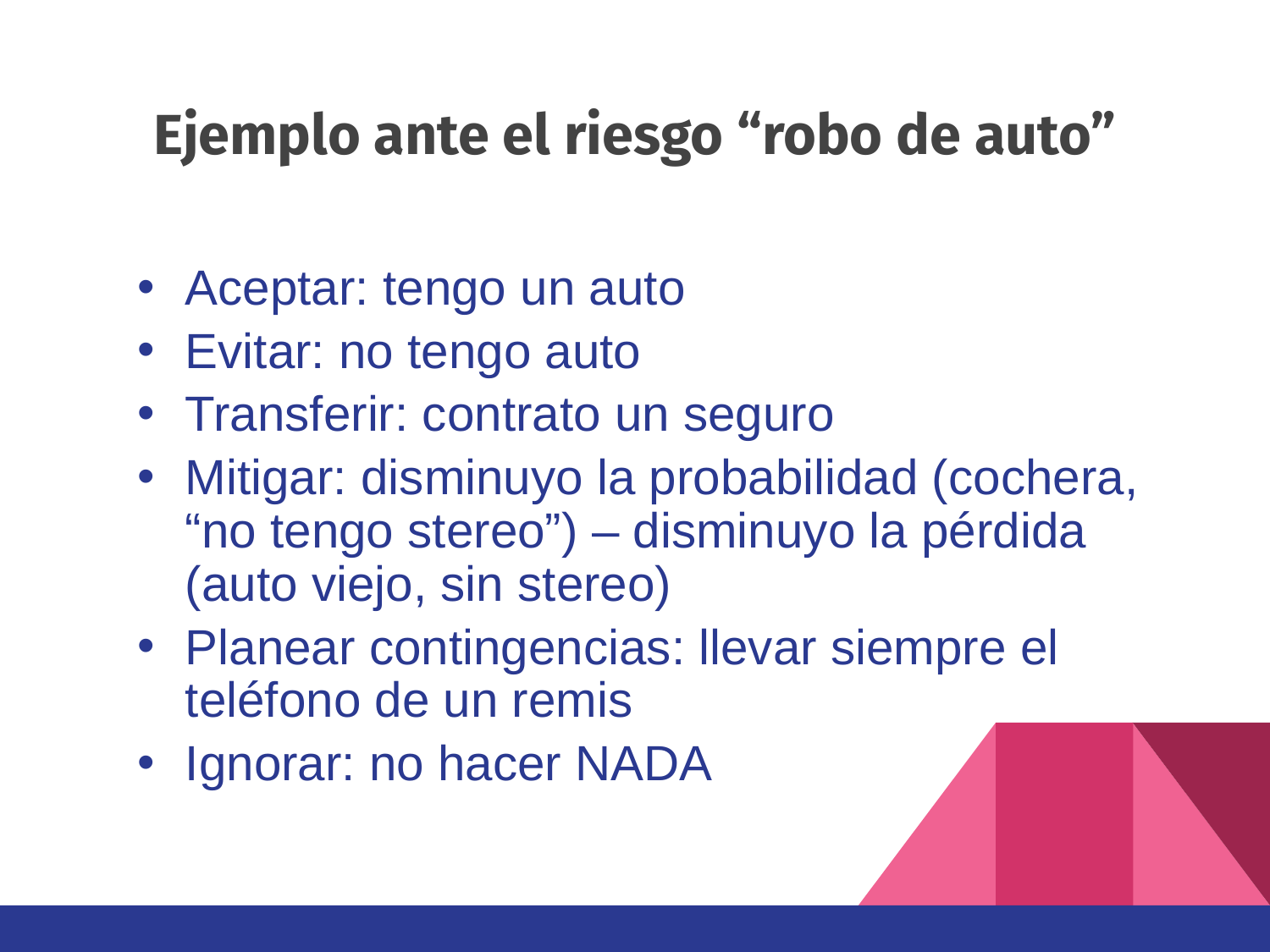

# Ejemplo ante el riesgo “robo de auto”
Aceptar: tengo un auto
Evitar: no tengo auto
Transferir: contrato un seguro
Mitigar: disminuyo la probabilidad (cochera, “no tengo stereo”) – disminuyo la pérdida (auto viejo, sin stereo)
Planear contingencias: llevar siempre el teléfono de un remis
Ignorar: no hacer NADA